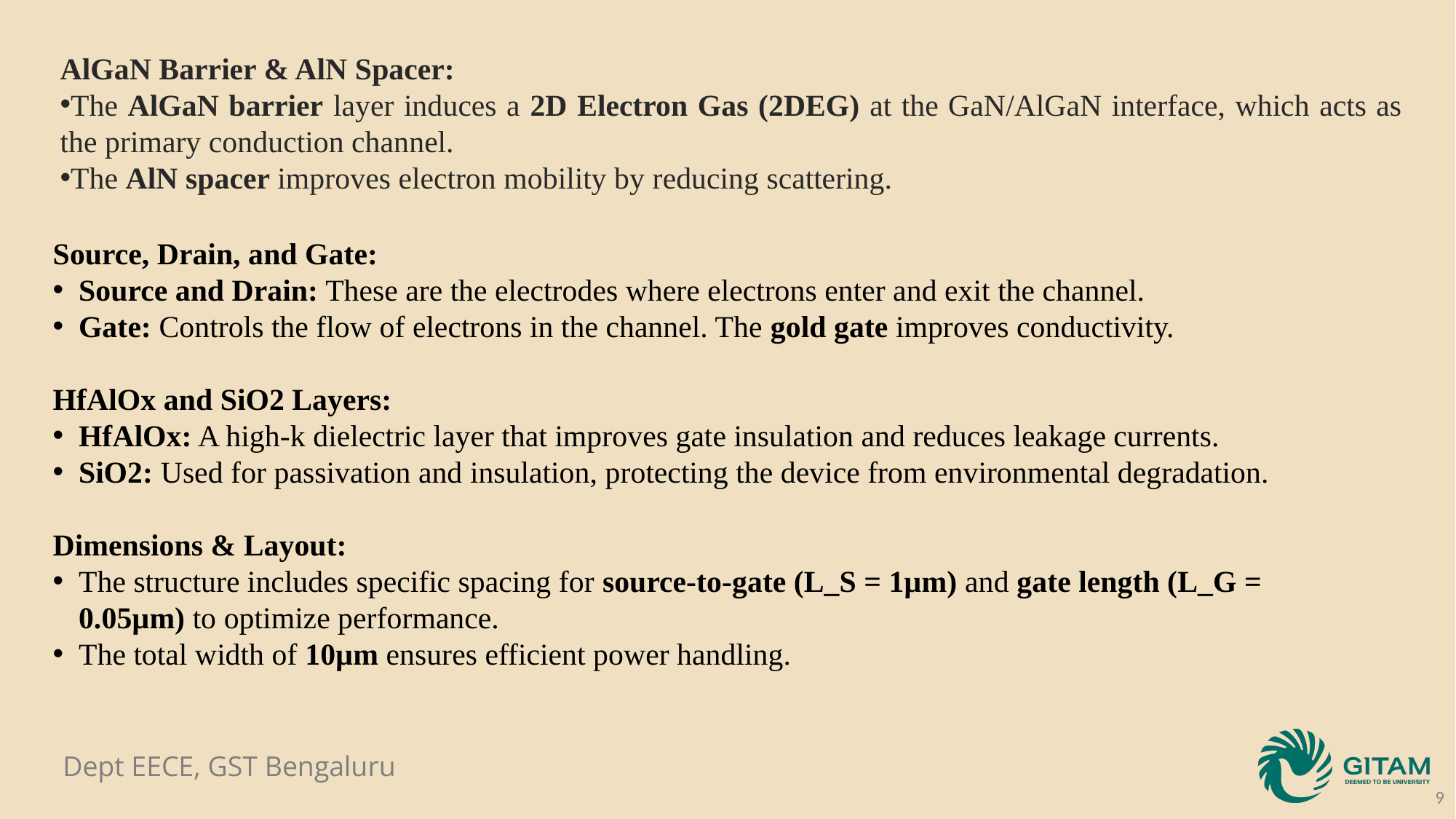

AlGaN Barrier & AlN Spacer:
The AlGaN barrier layer induces a 2D Electron Gas (2DEG) at the GaN/AlGaN interface, which acts as the primary conduction channel.
The AlN spacer improves electron mobility by reducing scattering.

Source, Drain, and Gate:
Source and Drain: These are the electrodes where electrons enter and exit the channel.
Gate: Controls the flow of electrons in the channel. The gold gate improves conductivity.

HfAlOx and SiO2 Layers:
HfAlOx: A high-k dielectric layer that improves gate insulation and reduces leakage currents.
SiO2: Used for passivation and insulation, protecting the device from environmental degradation.

Dimensions & Layout:
The structure includes specific spacing for source-to-gate (L_S = 1µm) and gate length (L_G = 0.05µm) to optimize performance.
The total width of 10µm ensures efficient power handling.

9